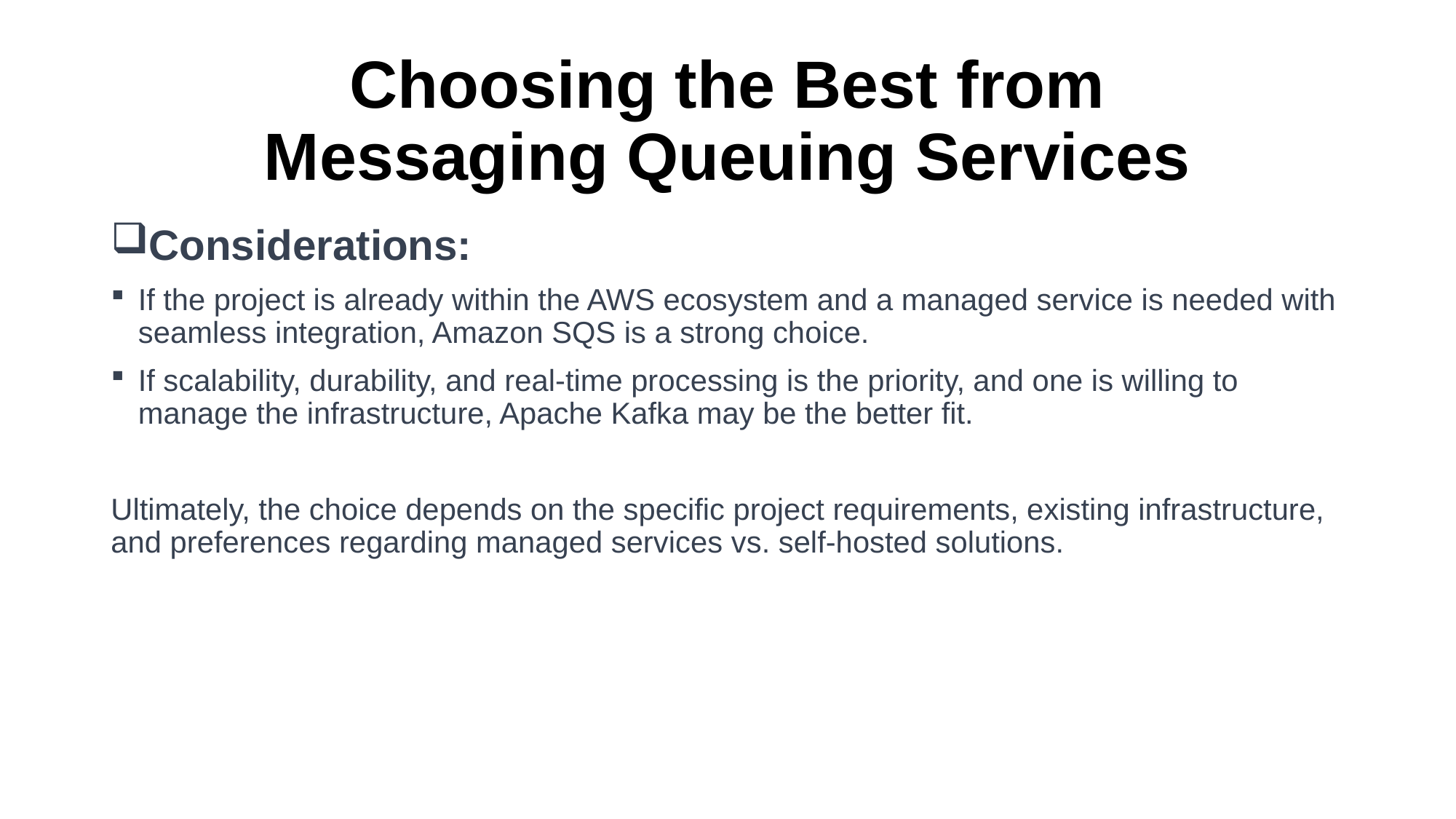

# Choosing the Best from Messaging Queuing Services
Considerations:
If the project is already within the AWS ecosystem and a managed service is needed with seamless integration, Amazon SQS is a strong choice.
If scalability, durability, and real-time processing is the priority, and one is willing to manage the infrastructure, Apache Kafka may be the better fit.

Ultimately, the choice depends on the specific project requirements, existing infrastructure, and preferences regarding managed services vs. self-hosted solutions.